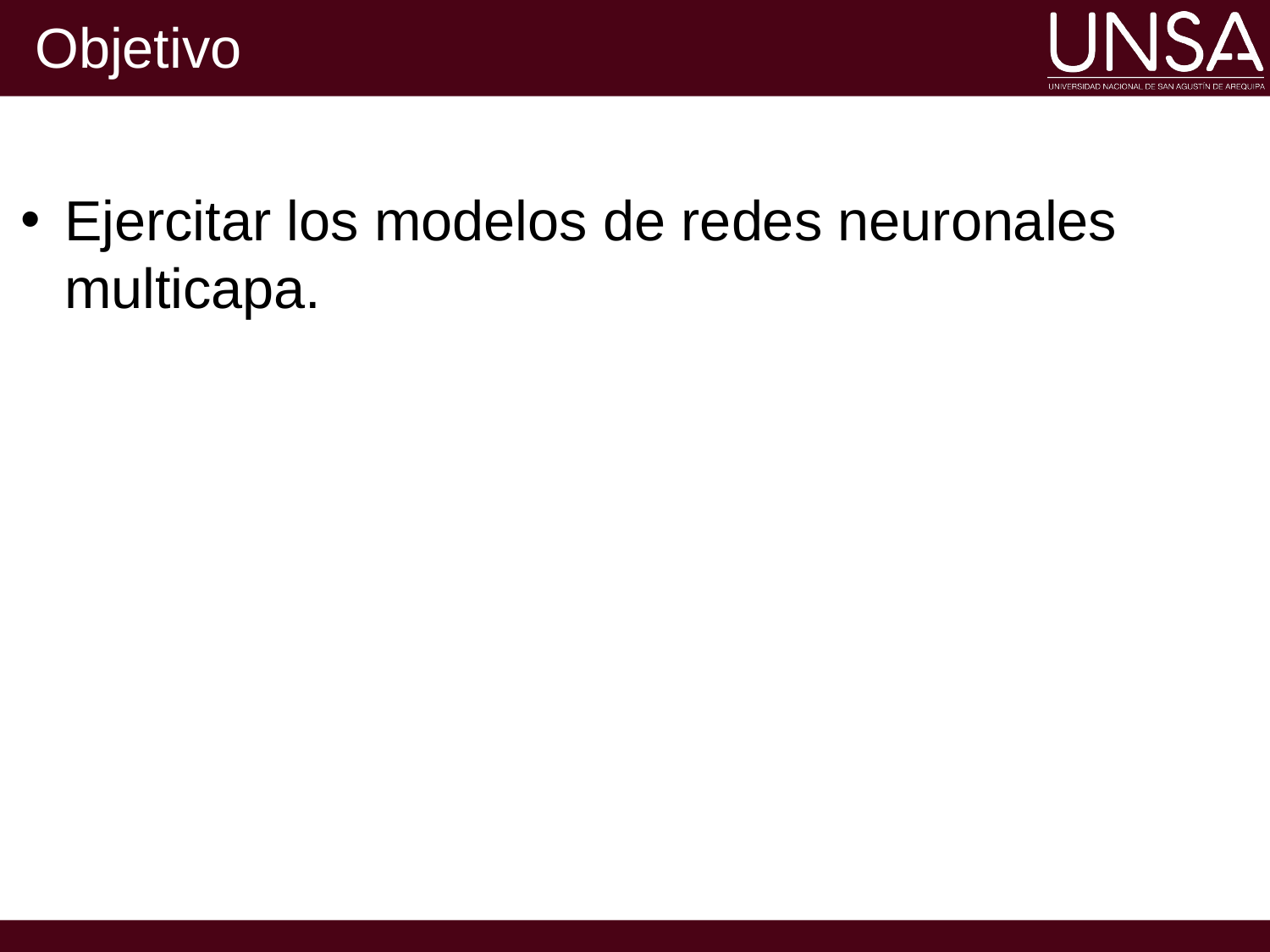

# Objetivo

Ejercitar los modelos de redes neuronales multicapa.